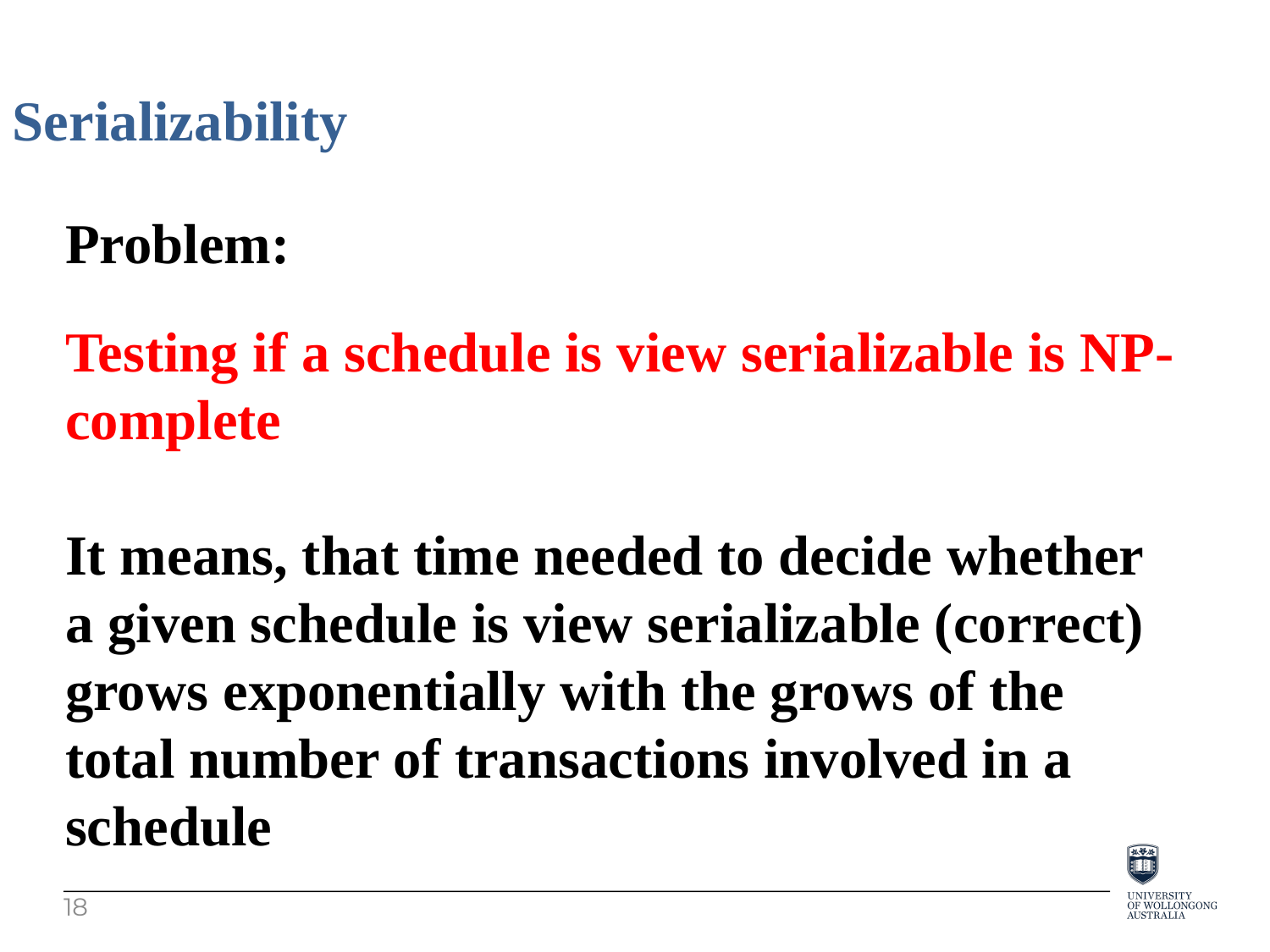

Serializability
Problem:
Testing if a schedule is view serializable is NP-complete

It means, that time needed to decide whether a given schedule is view serializable (correct) grows exponentially with the grows of the total number of transactions involved in a schedule
18